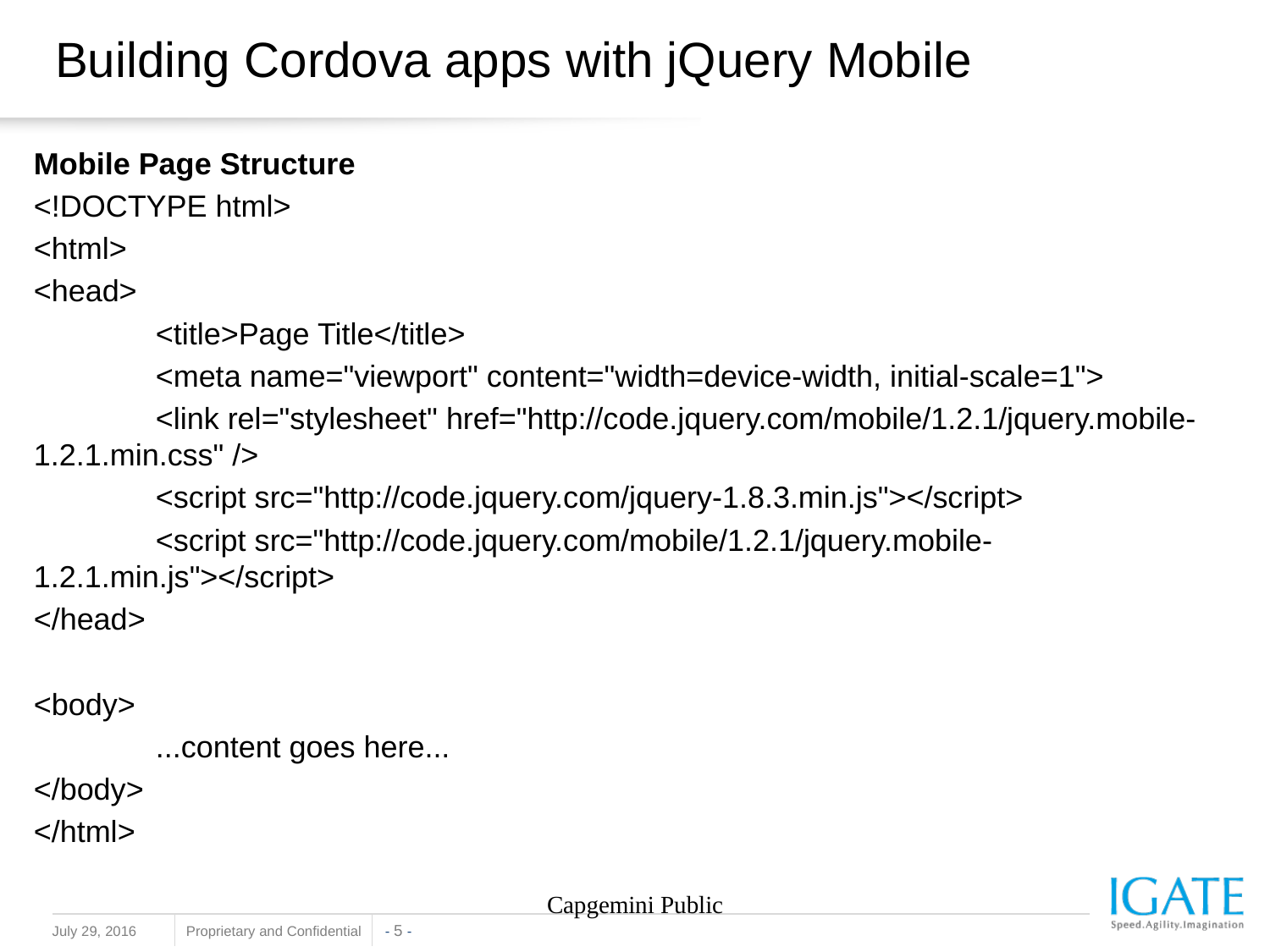

# Building Cordova apps with jQuery Mobile
Mobile Page Structure
<!DOCTYPE html>
<html>
<head>
	<title>Page Title</title>
	<meta name="viewport" content="width=device-width, initial-scale=1">
	<link rel="stylesheet" href="http://code.jquery.com/mobile/1.2.1/jquery.mobile-1.2.1.min.css" />
	<script src="http://code.jquery.com/jquery-1.8.3.min.js"></script>
	<script src="http://code.jquery.com/mobile/1.2.1/jquery.mobile-1.2.1.min.js"></script>
</head>

<body>
	...content goes here...
</body>
</html>
Capgemini Public